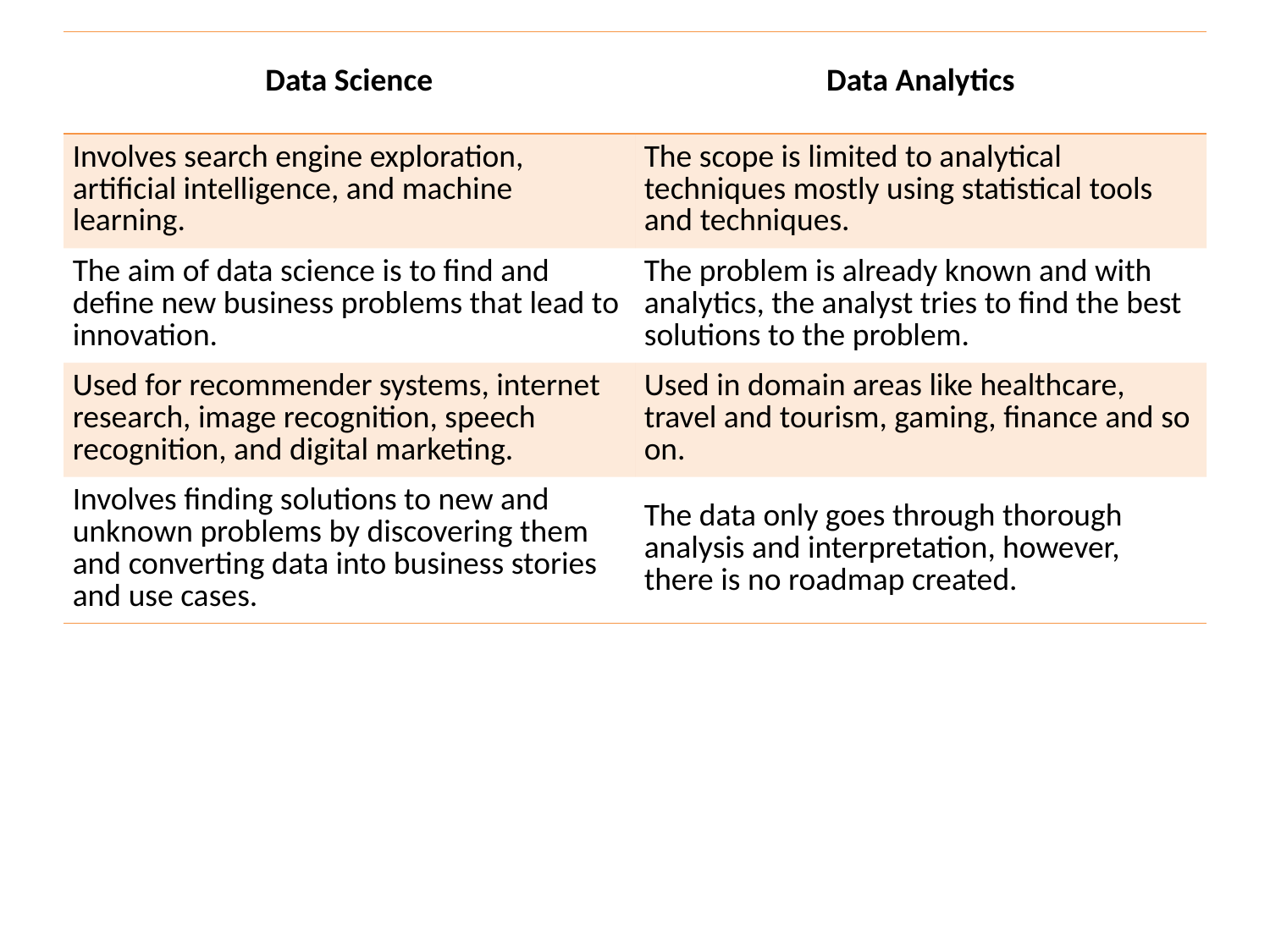

| Data Science | Data Analytics |
| --- | --- |
| Involves search engine exploration, artificial intelligence, and machine learning. | The scope is limited to analytical techniques mostly using statistical tools and techniques. |
| The aim of data science is to find and define new business problems that lead to innovation. | The problem is already known and with analytics, the analyst tries to find the best solutions to the problem. |
| Used for recommender systems, internet research, image recognition, speech recognition, and digital marketing. | Used in domain areas like healthcare, travel and tourism, gaming, finance and so on. |
| Involves finding solutions to new and unknown problems by discovering them and converting data into business stories and use cases. | The data only goes through thorough analysis and interpretation, however, there is no roadmap created. |